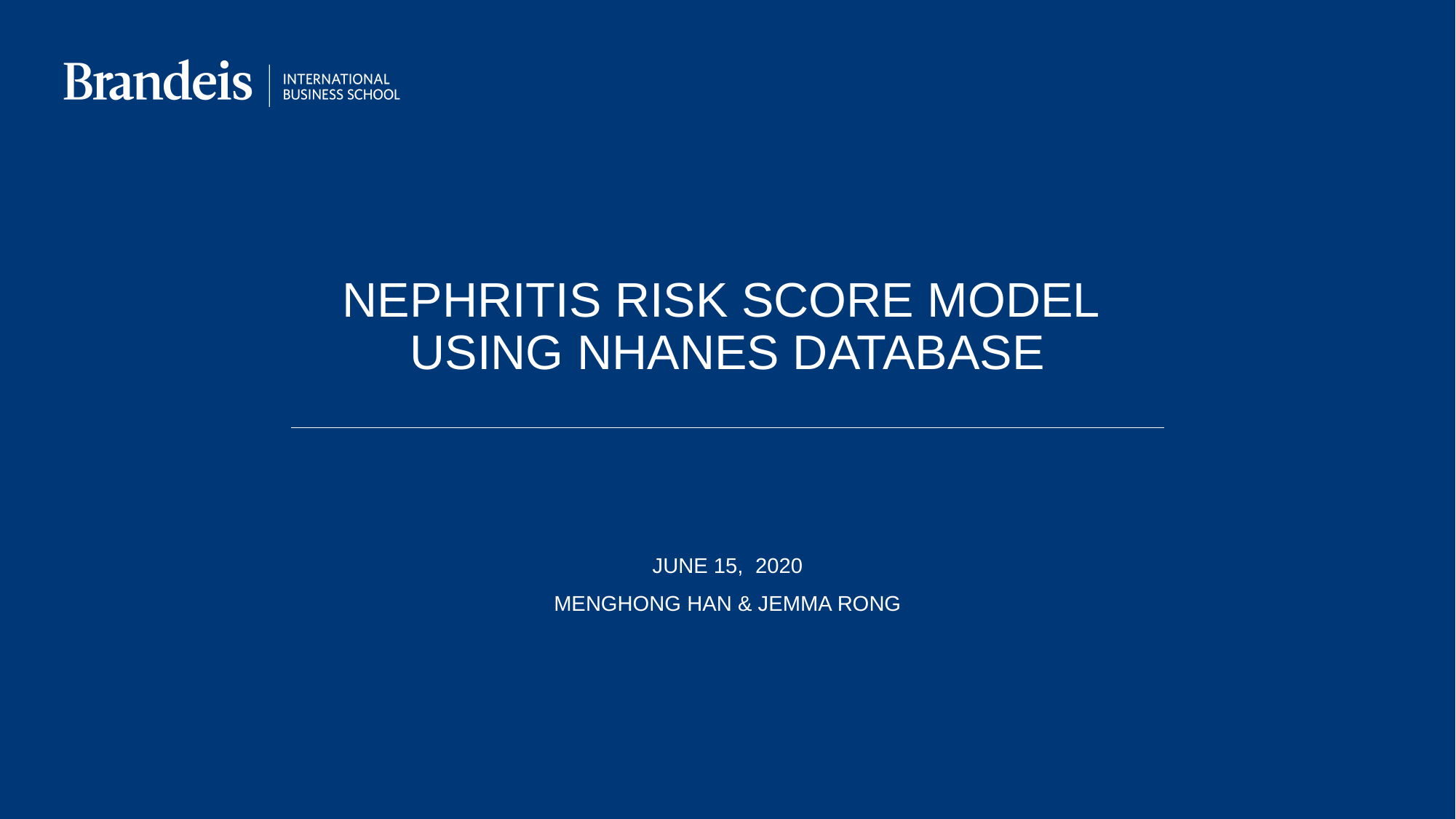

# NEPHRITIS RISK SCORE MODEL USING NHANES DATABASE
JUNE 15,  2020
MENGHONG HAN & JEMMA RONG